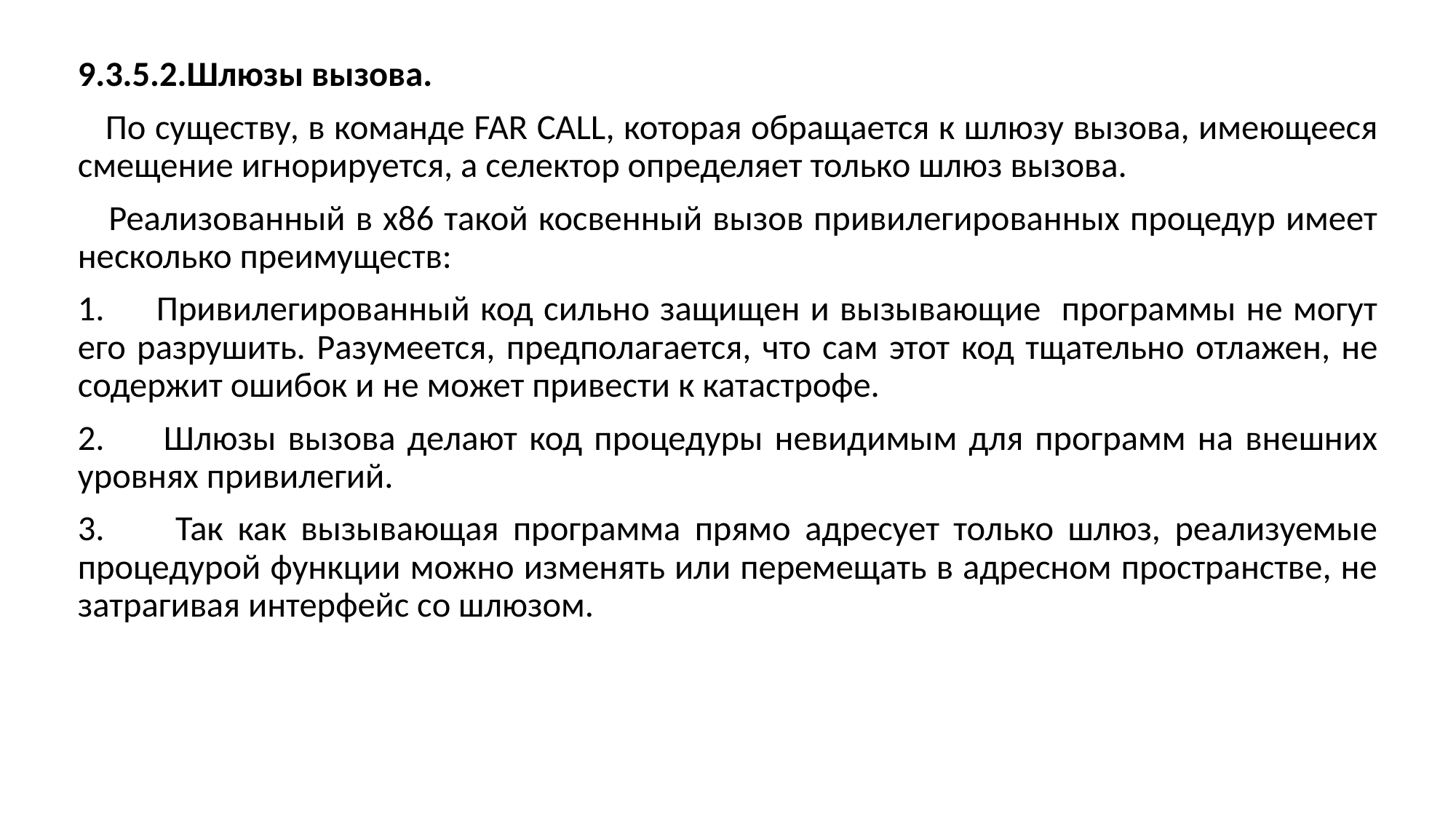

9.3.5.2.Шлюзы вызова.
   По существу, в команде FAR CALL, которая обращается к шлюзу вызова, имеющееся смещение игнорируется, а селектор определяет только шлюз вызова.
   Реализованный в х86 такой косвенный вызов привилегированных процедур имеет несколько преимуществ:
1.     Привилегированный код сильно защищен и вызывающие  программы не могут его разрушить. Разумеется, предполагается, что сам этот код тщательно отлажен, не содержит ошибок и не может привести к катастрофе.
2.     Шлюзы вызова делают код процедуры невидимым для программ на внешних уровнях привилегий.
3.     Так как вызывающая программа прямо адресует только шлюз, реализуемые процедурой функции можно изменять или перемещать в адресном пространстве, не затрагивая интерфейс со шлюзом.